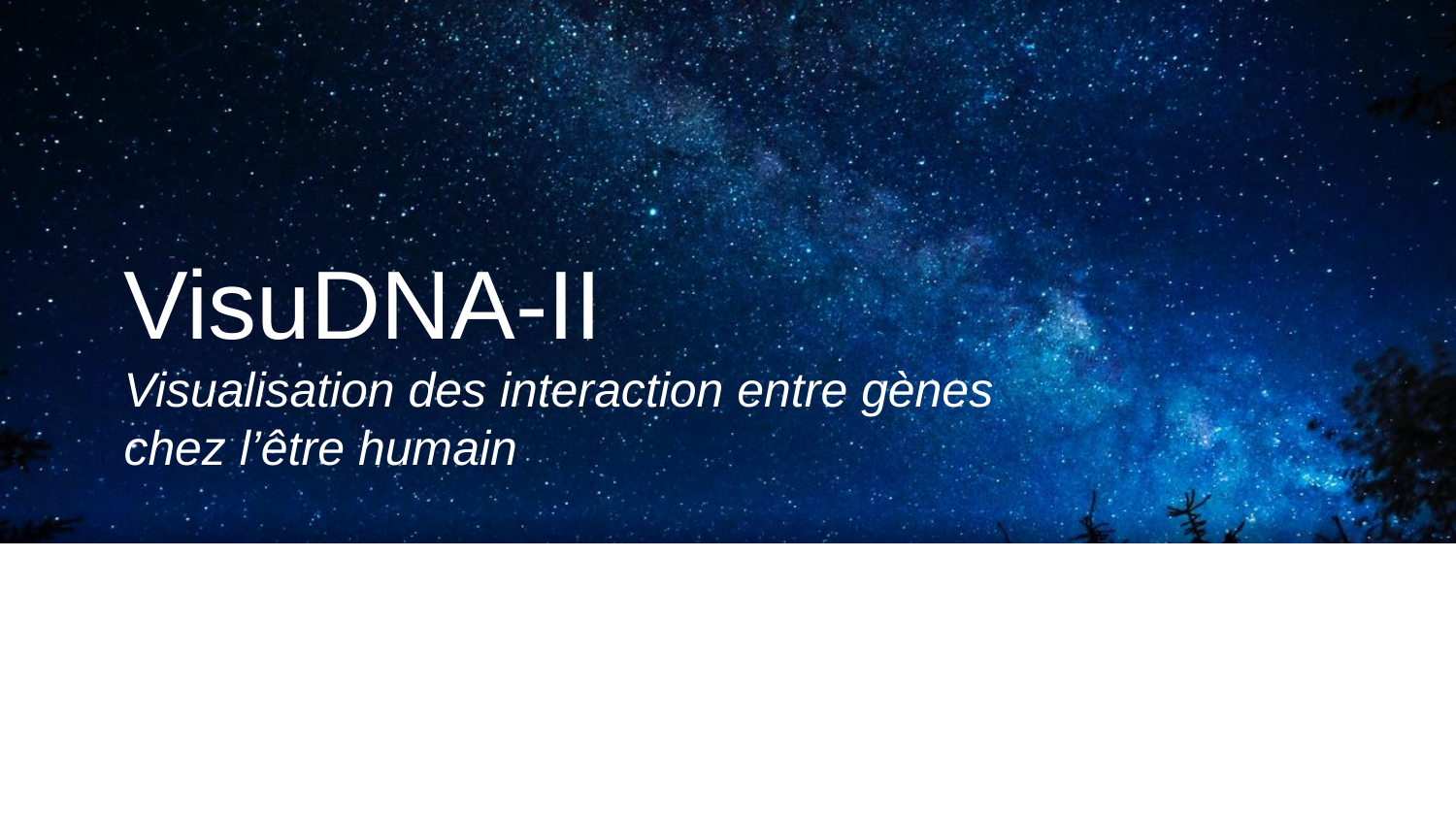

# VisuDNA-II Visualisation des interaction entre gènes chez l’être humain